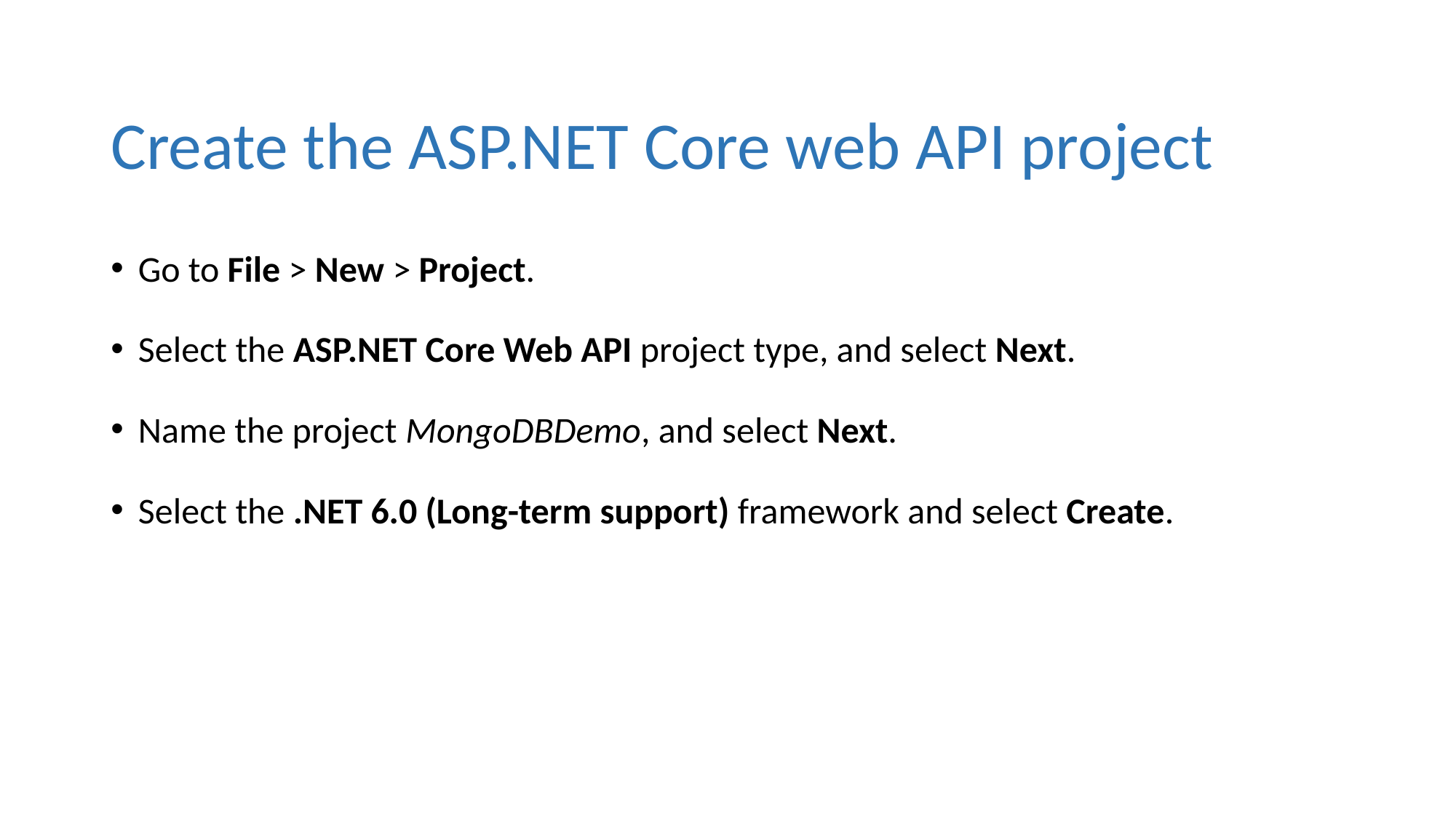

# Create the ASP.NET Core web API project
Go to File > New > Project.
Select the ASP.NET Core Web API project type, and select Next.
Name the project MongoDBDemo, and select Next.
Select the .NET 6.0 (Long-term support) framework and select Create.